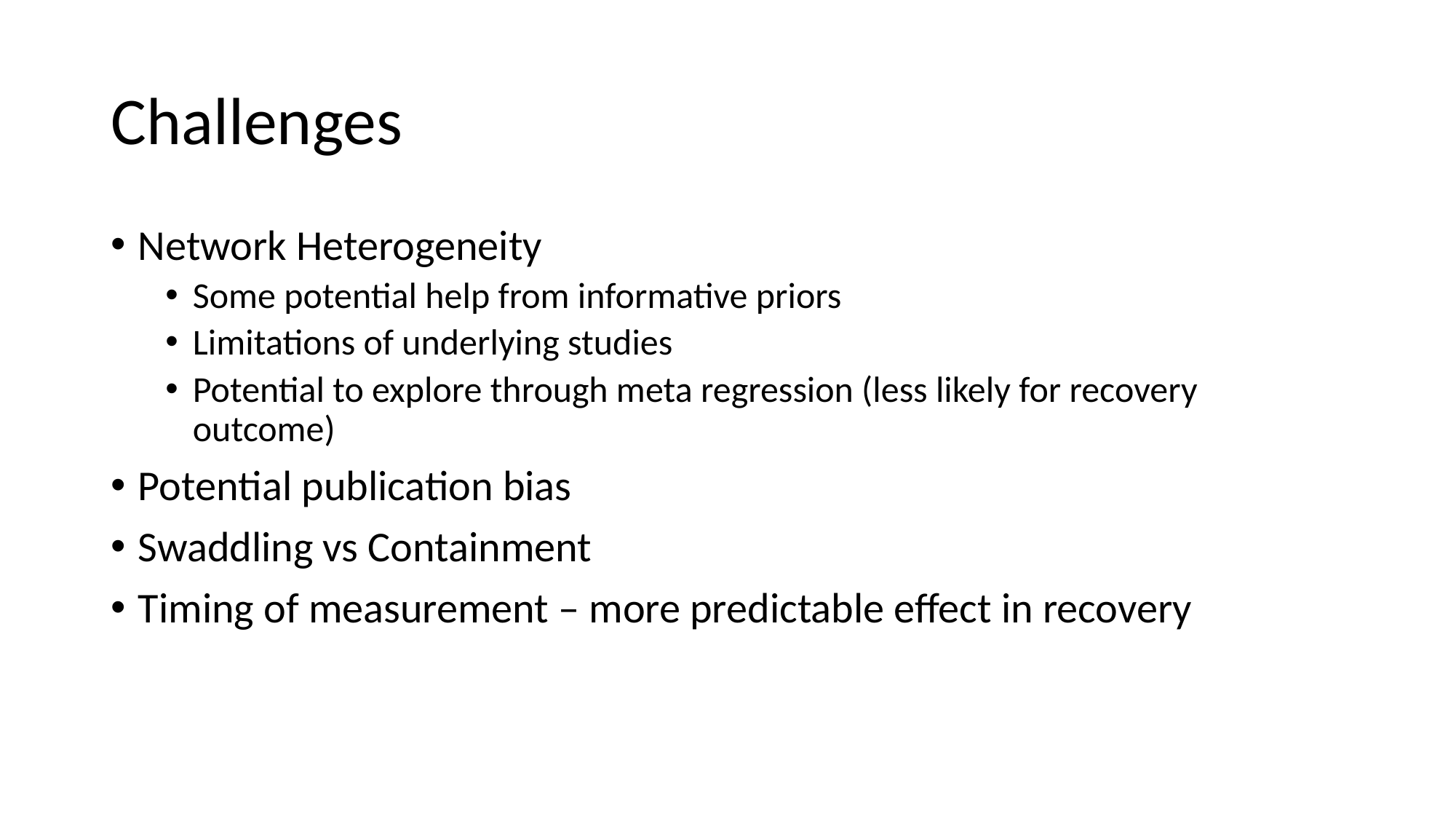

# Challenges
Network Heterogeneity
Some potential help from informative priors
Limitations of underlying studies
Potential to explore through meta regression (less likely for recovery outcome)
Potential publication bias
Swaddling vs Containment
Timing of measurement – more predictable effect in recovery